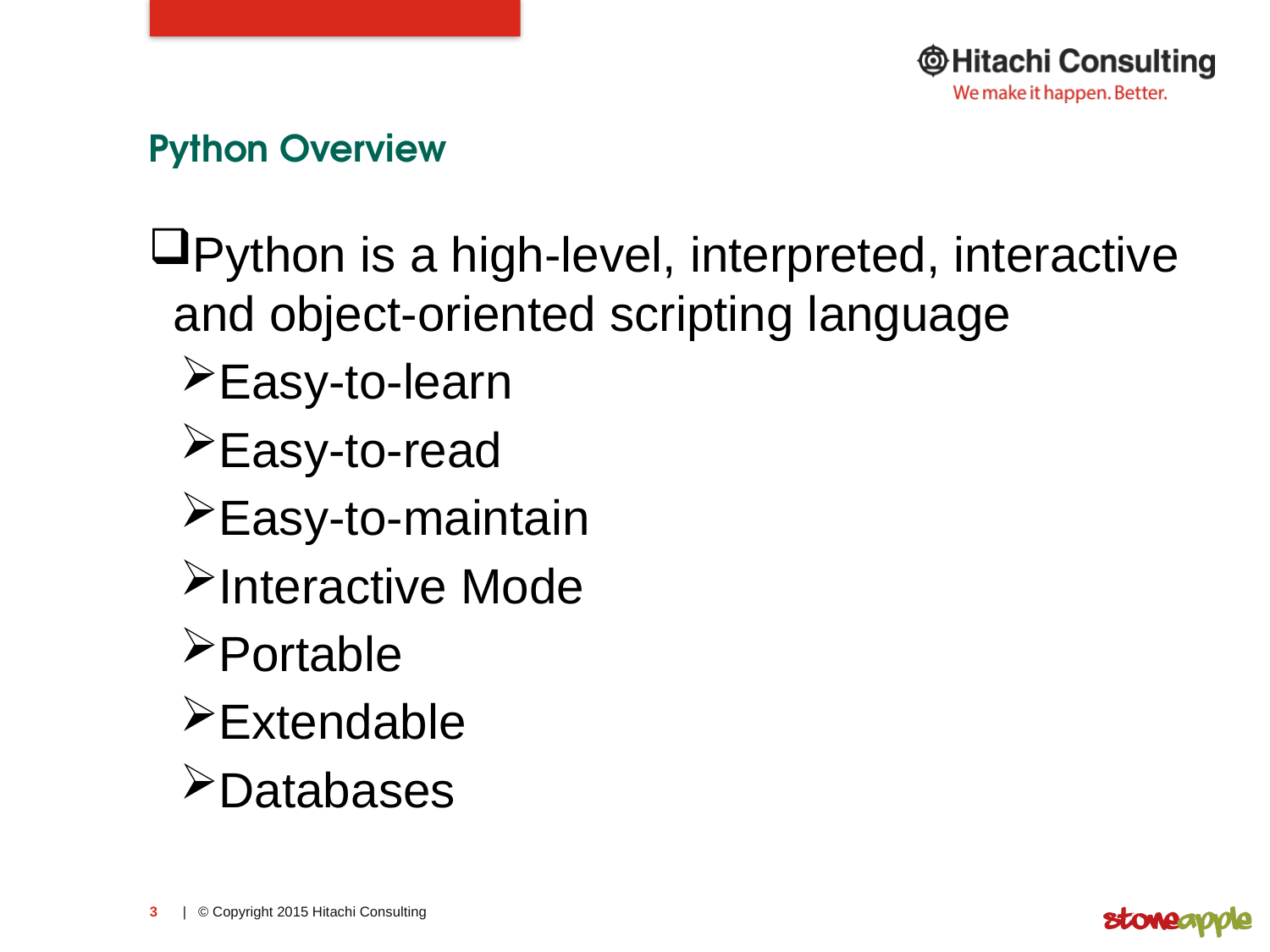

# Python Overview
Python is a high-level, interpreted, interactive and object-oriented scripting language
Easy-to-learn
Easy-to-read
Easy-to-maintain
Interactive Mode
Portable
Extendable
Databases